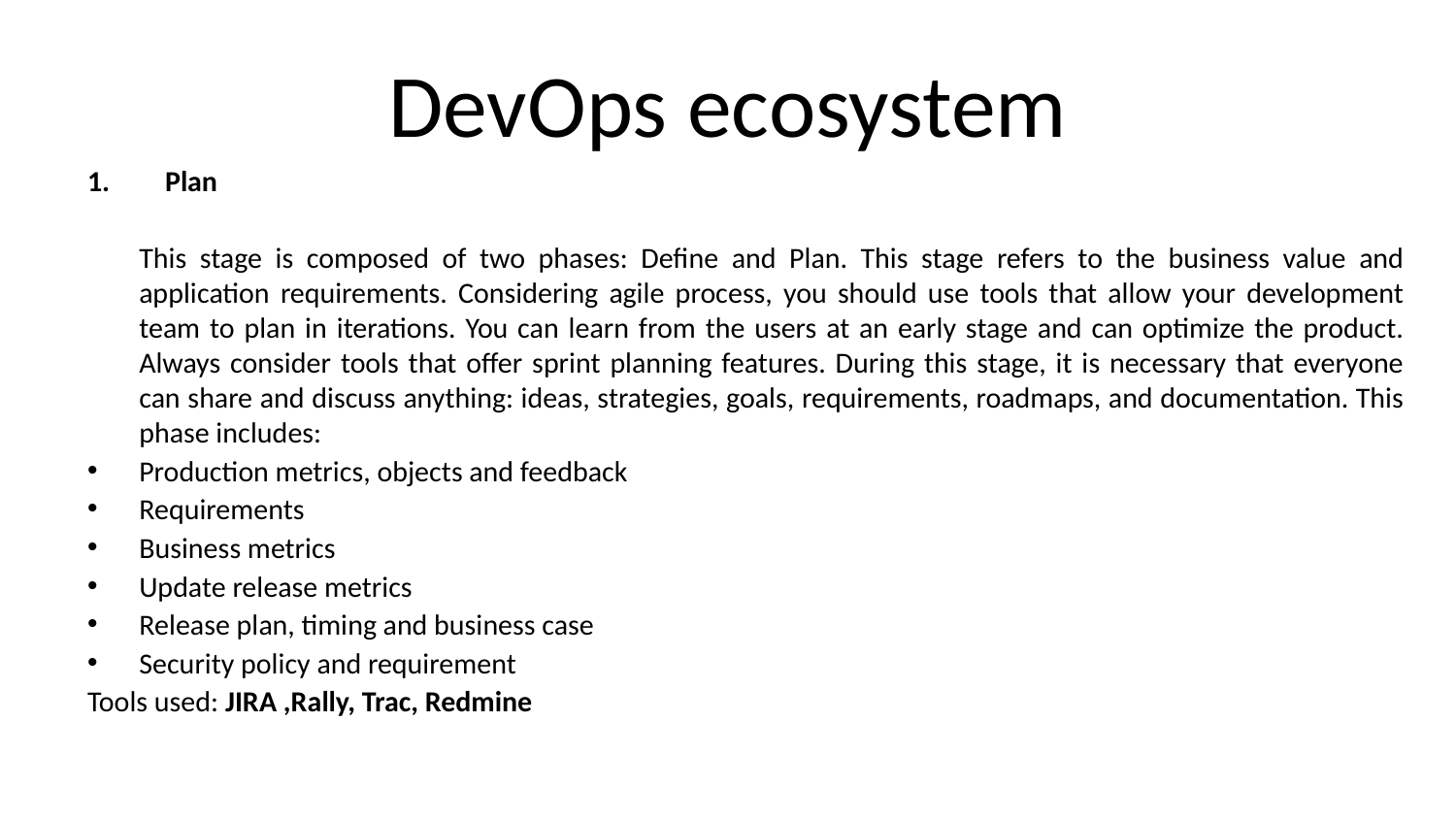

# DevOps ecosystem
Plan

	This stage is composed of two phases: Define and Plan. This stage refers to the business value and application requirements. Considering agile process, you should use tools that allow your development team to plan in iterations. You can learn from the users at an early stage and can optimize the product. Always consider tools that offer sprint planning features. During this stage, it is necessary that everyone can share and discuss anything: ideas, strategies, goals, requirements, roadmaps, and documentation. This phase includes:
Production metrics, objects and feedback
Requirements
Business metrics
Update release metrics
Release plan, timing and business case
Security policy and requirement
Tools used: JIRA ,Rally, Trac, Redmine